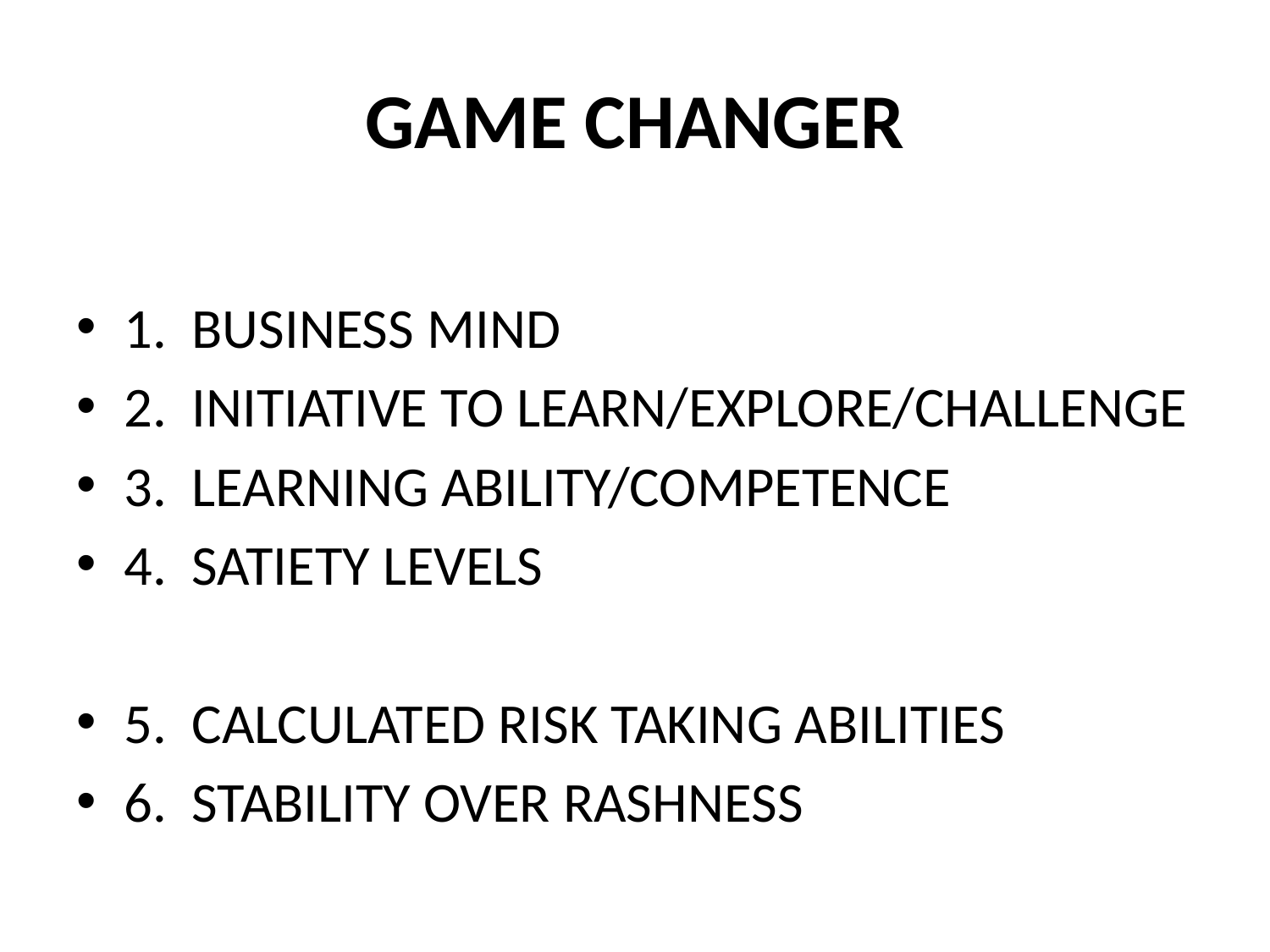

# GAME CHANGER

1.  BUSINESS MIND
2.  INITIATIVE TO LEARN/EXPLORE/CHALLENGE
3.  LEARNING ABILITY/COMPETENCE
4.  SATIETY LEVELS

5.  CALCULATED RISK TAKING ABILITIES
6.  STABILITY OVER RASHNESS